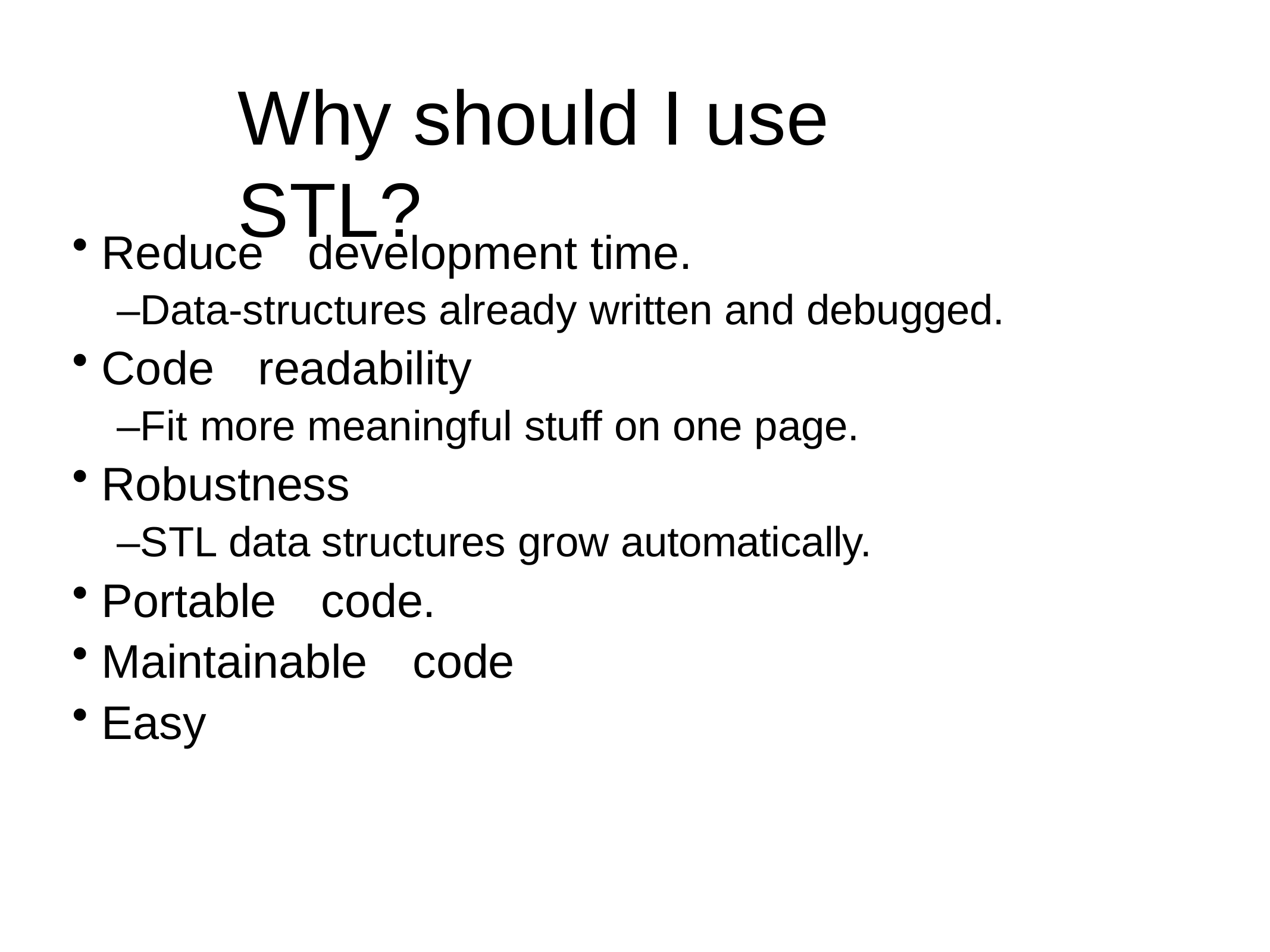

# Why should	I use	STL?
Reduce	development time.
–Data-structures already written and debugged.
Code	readability
–Fit more meaningful stuff on one page.
Robustness
–STL data structures grow automatically.
Portable	code.
Maintainable	code
Easy